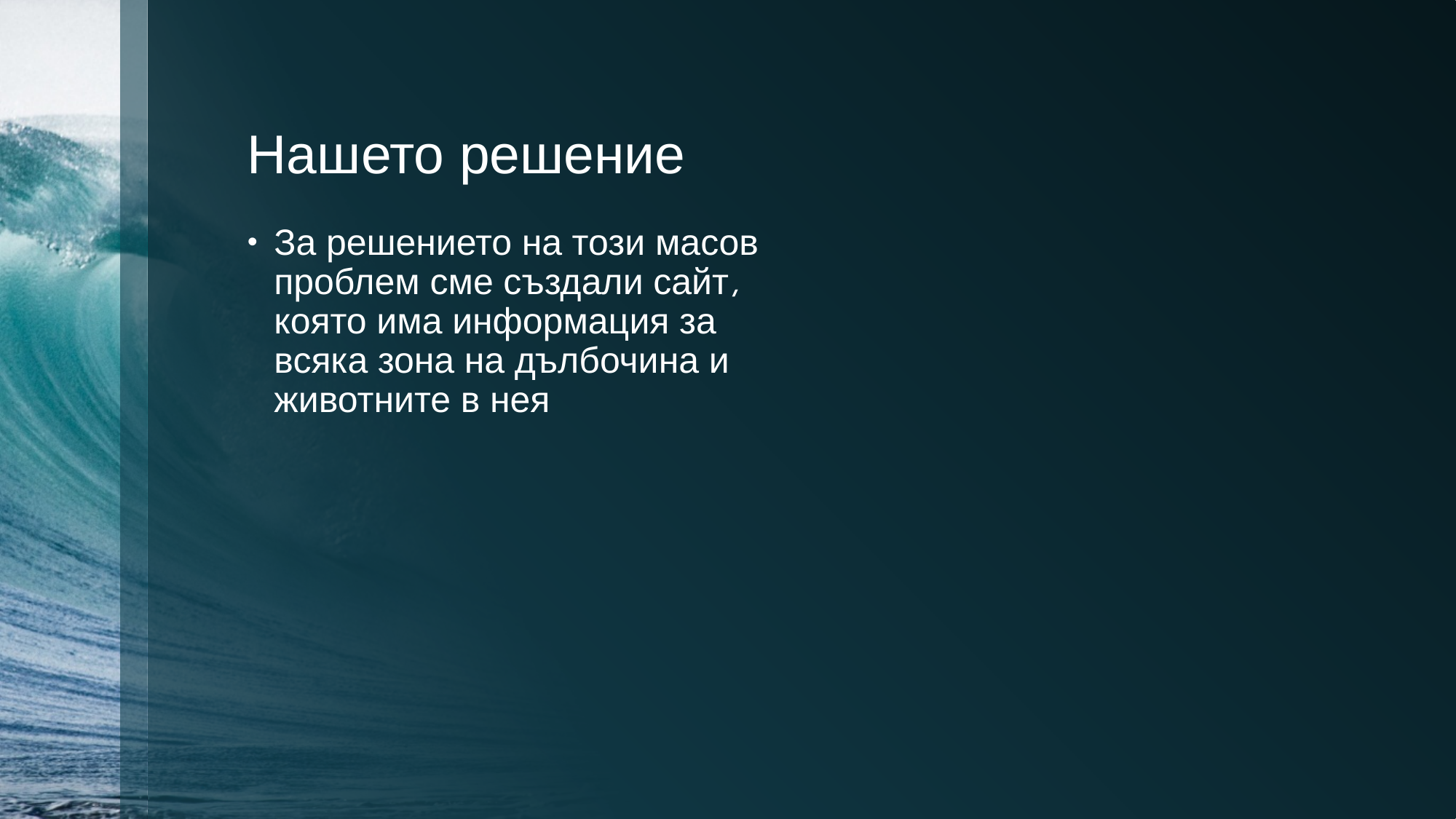

# Нашето решение
За решението на този масов проблем сме създали сайт, която има информация за всяка зона на дълбочина и животните в нея